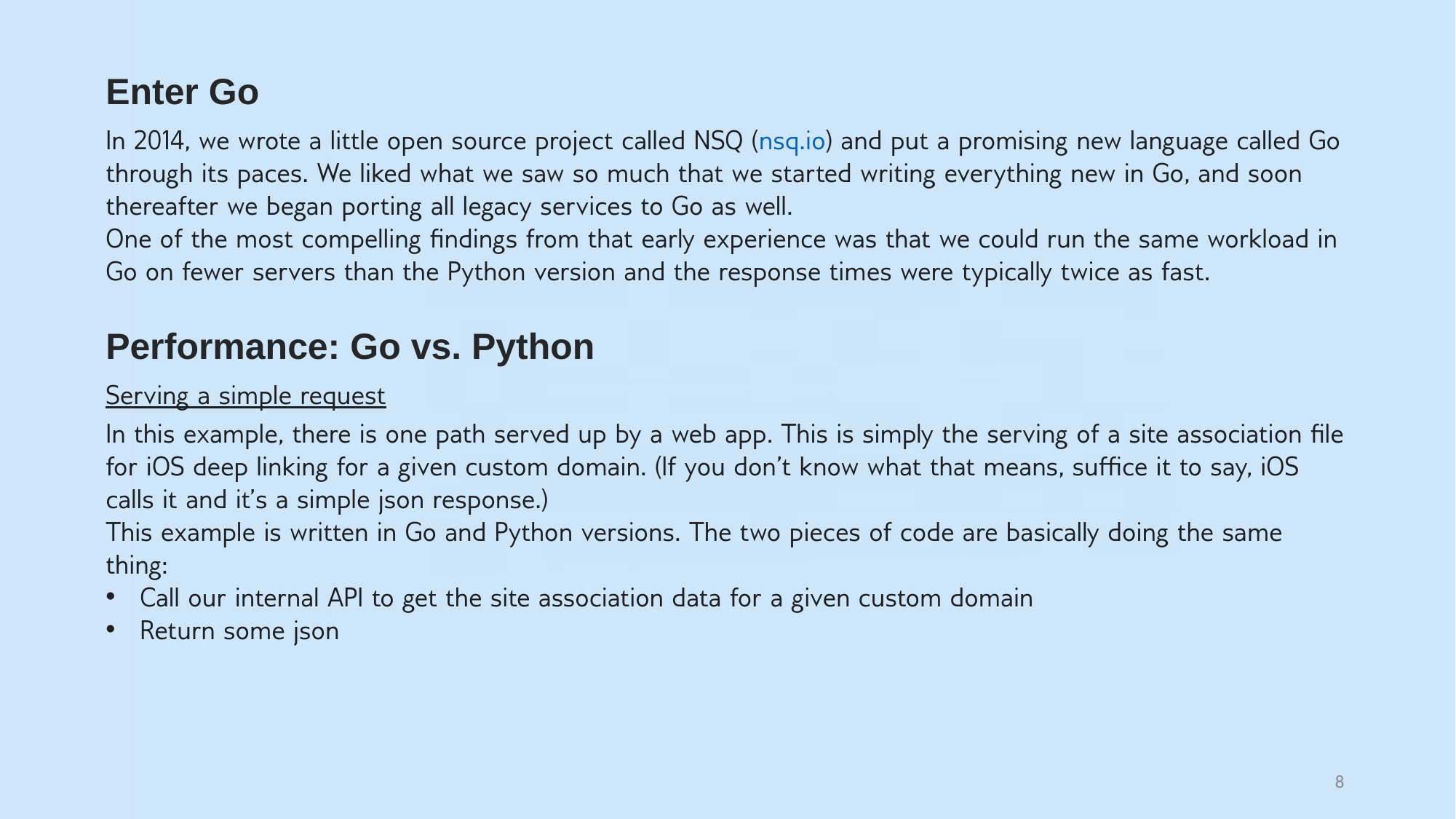

Enter Go

In 2014, we wrote a little open source project called NSQ (nsq.io) and put a promising new language called Go through its paces. We liked what we saw so much that we started writing everything new in Go, and soon thereafter we began porting all legacy services to Go as well.
One of the most compelling findings from that early experience was that we could run the same workload in Go on fewer servers than the Python version and the response times were typically twice as fast.

Performance: Go vs. Python

Serving a simple request

In this example, there is one path served up by a web app. This is simply the serving of a site association file for iOS deep linking for a given custom domain. (If you don’t know what that means, suffice it to say, iOS calls it and it’s a simple json response.)
This example is written in Go and Python versions. The two pieces of code are basically doing the same thing:
Call our internal API to get the site association data for a given custom domain
Return some json

8